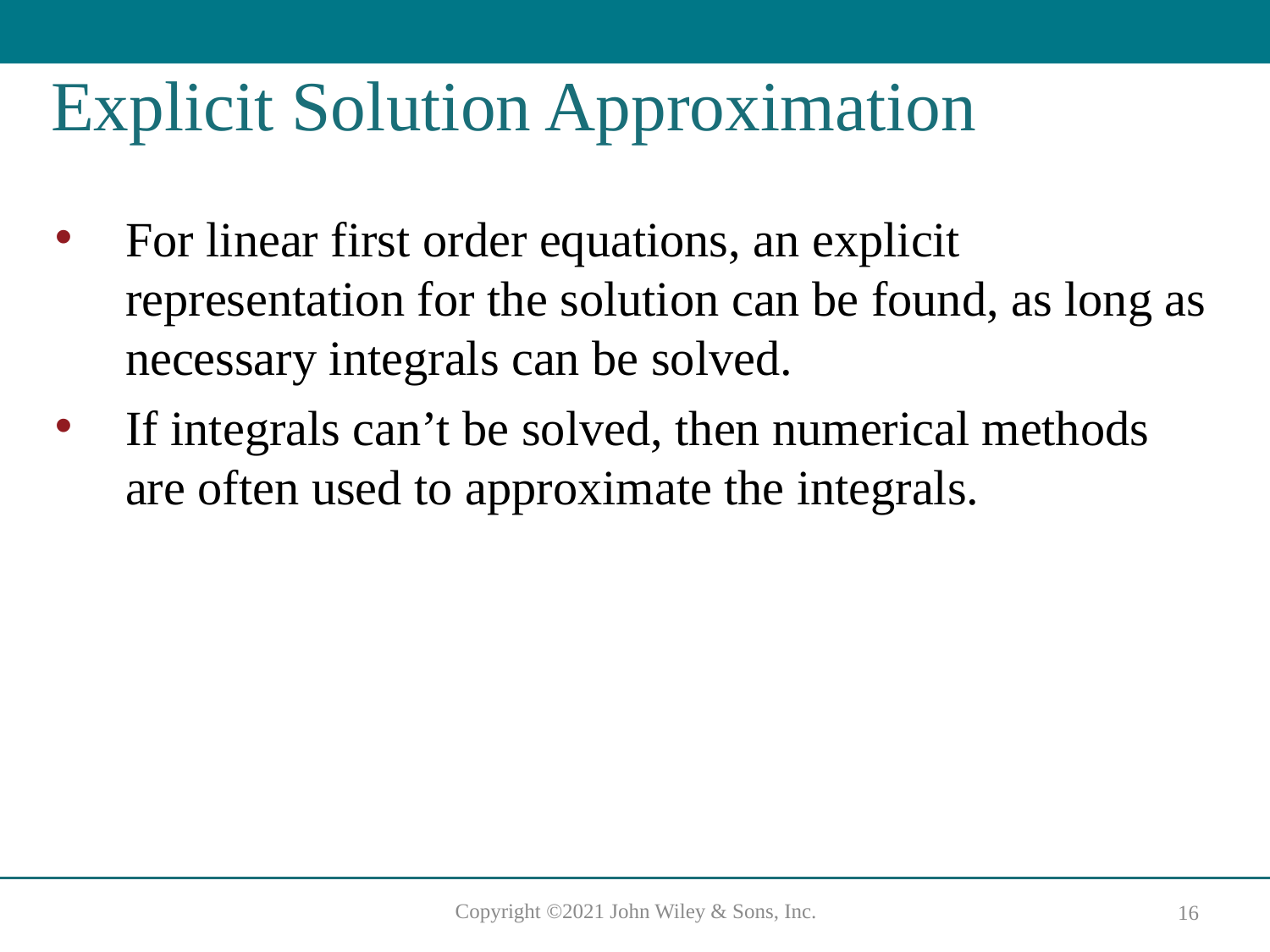

# Explicit Solution Approximation
For linear first order equations, an explicit representation for the solution can be found, as long as necessary integrals can be solved.
If integrals can’t be solved, then numerical methods are often used to approximate the integrals.